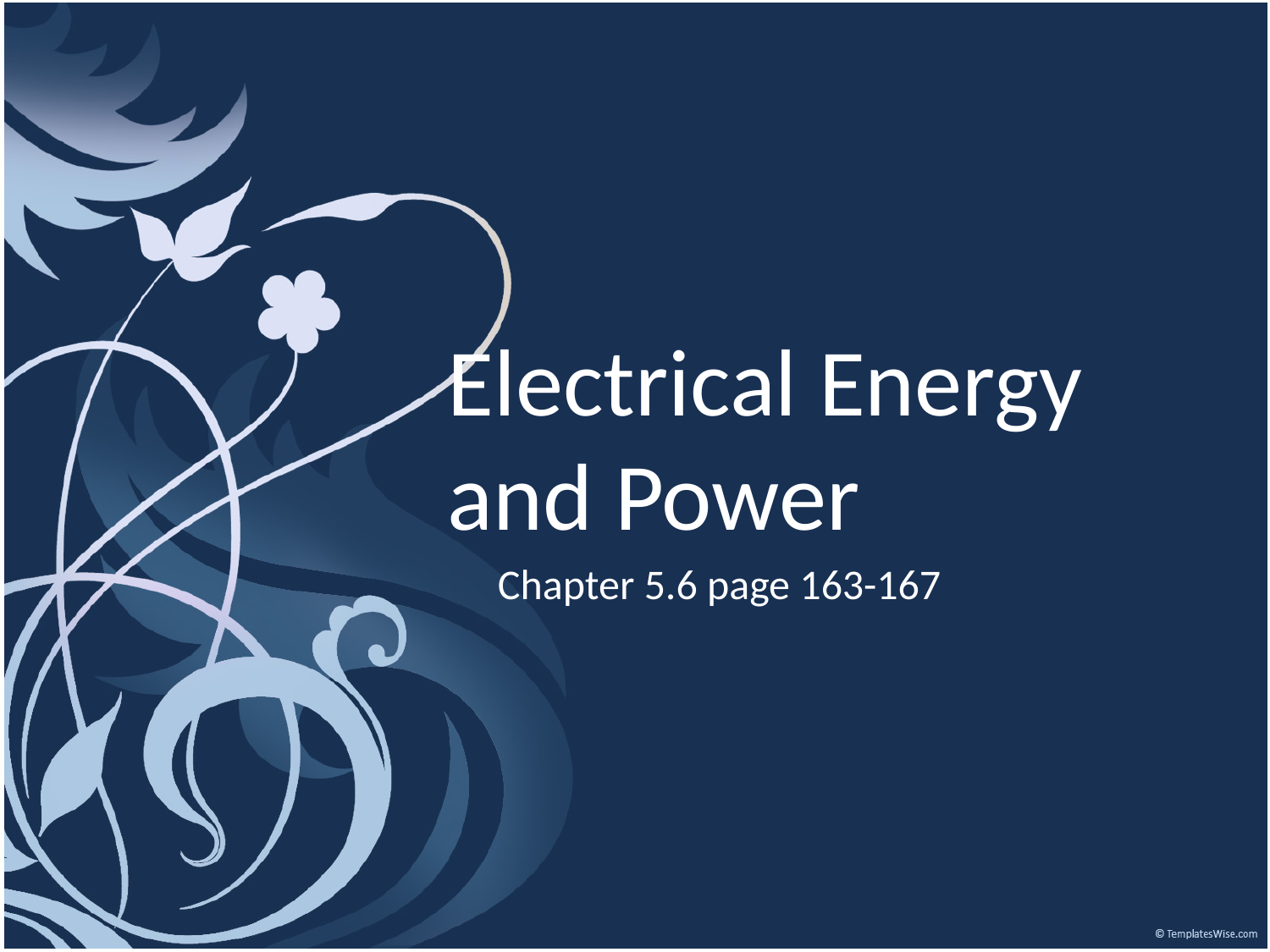

# Electrical Energy and Power
Chapter 5.6 page 163-167